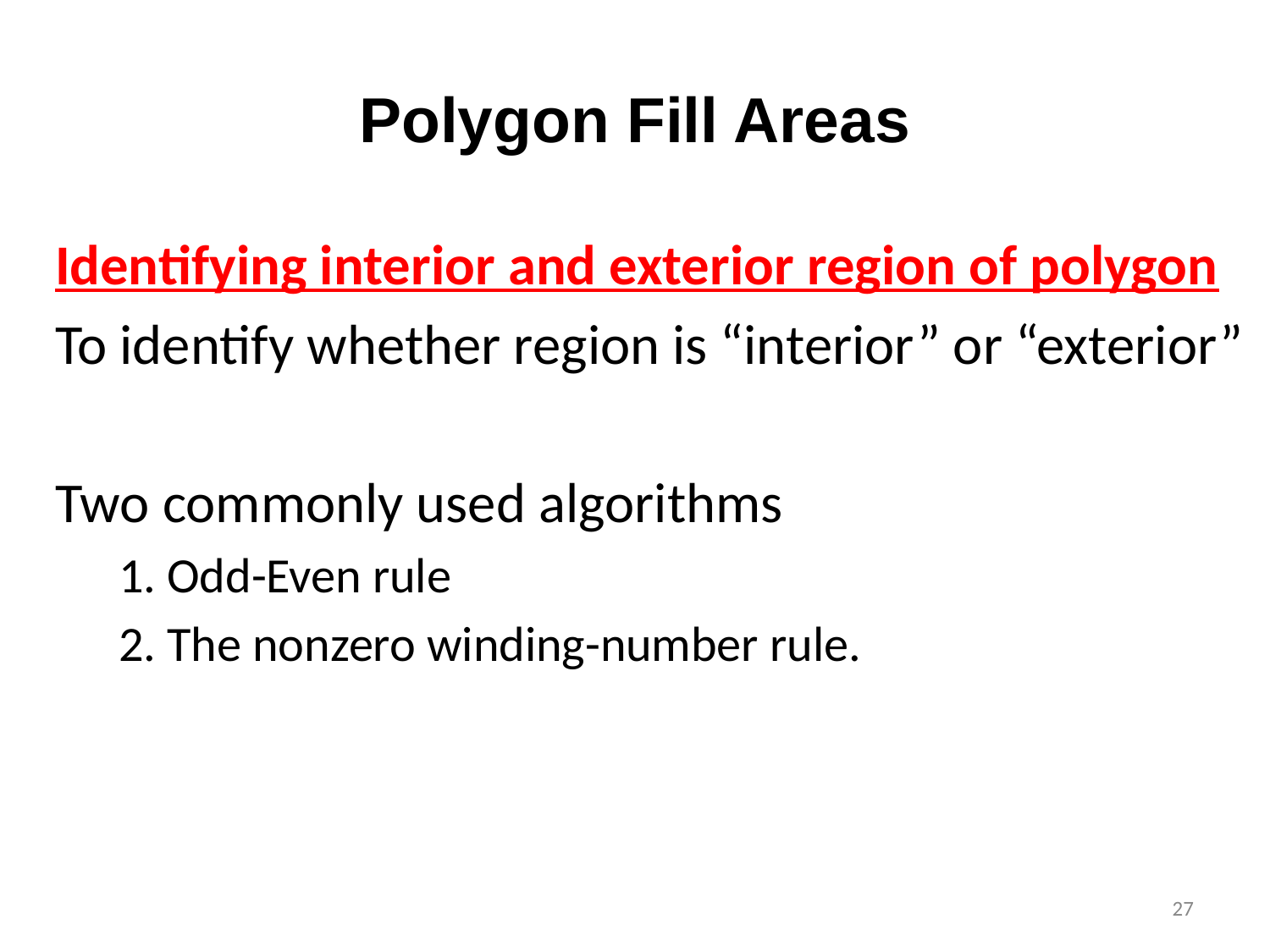

# Polygon Fill Areas
Identifying interior and exterior region of polygon
To identify whether region is “interior” or “exterior”

Two commonly used algorithms
1. Odd-Even rule
2. The nonzero winding-number rule.
27